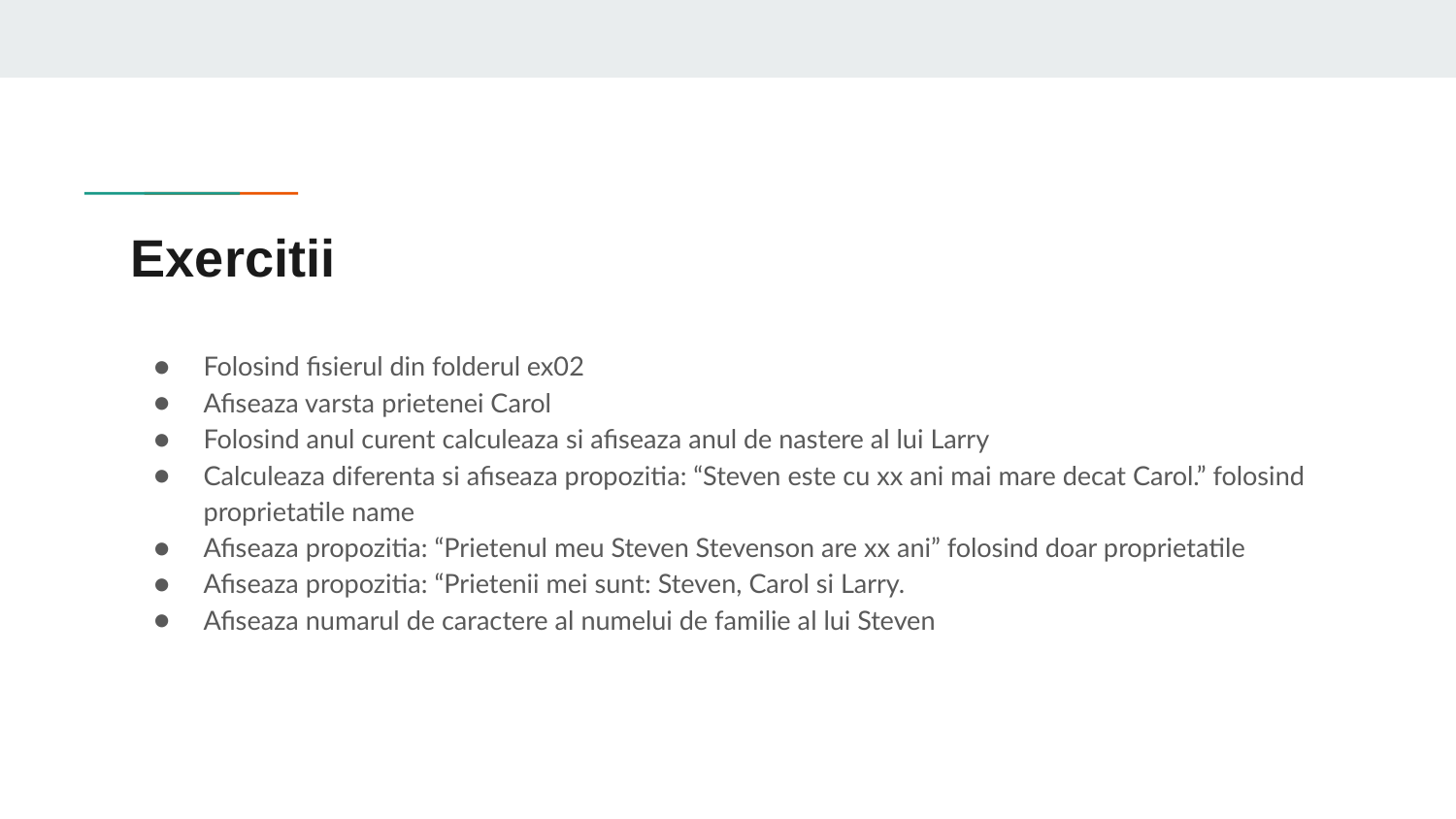

# Exercitii
Folosind fisierul din folderul ex02
Afiseaza varsta prietenei Carol
Folosind anul curent calculeaza si afiseaza anul de nastere al lui Larry
Calculeaza diferenta si afiseaza propozitia: “Steven este cu xx ani mai mare decat Carol.” folosind proprietatile name
Afiseaza propozitia: “Prietenul meu Steven Stevenson are xx ani” folosind doar proprietatile
Afiseaza propozitia: “Prietenii mei sunt: Steven, Carol si Larry.
Afiseaza numarul de caractere al numelui de familie al lui Steven